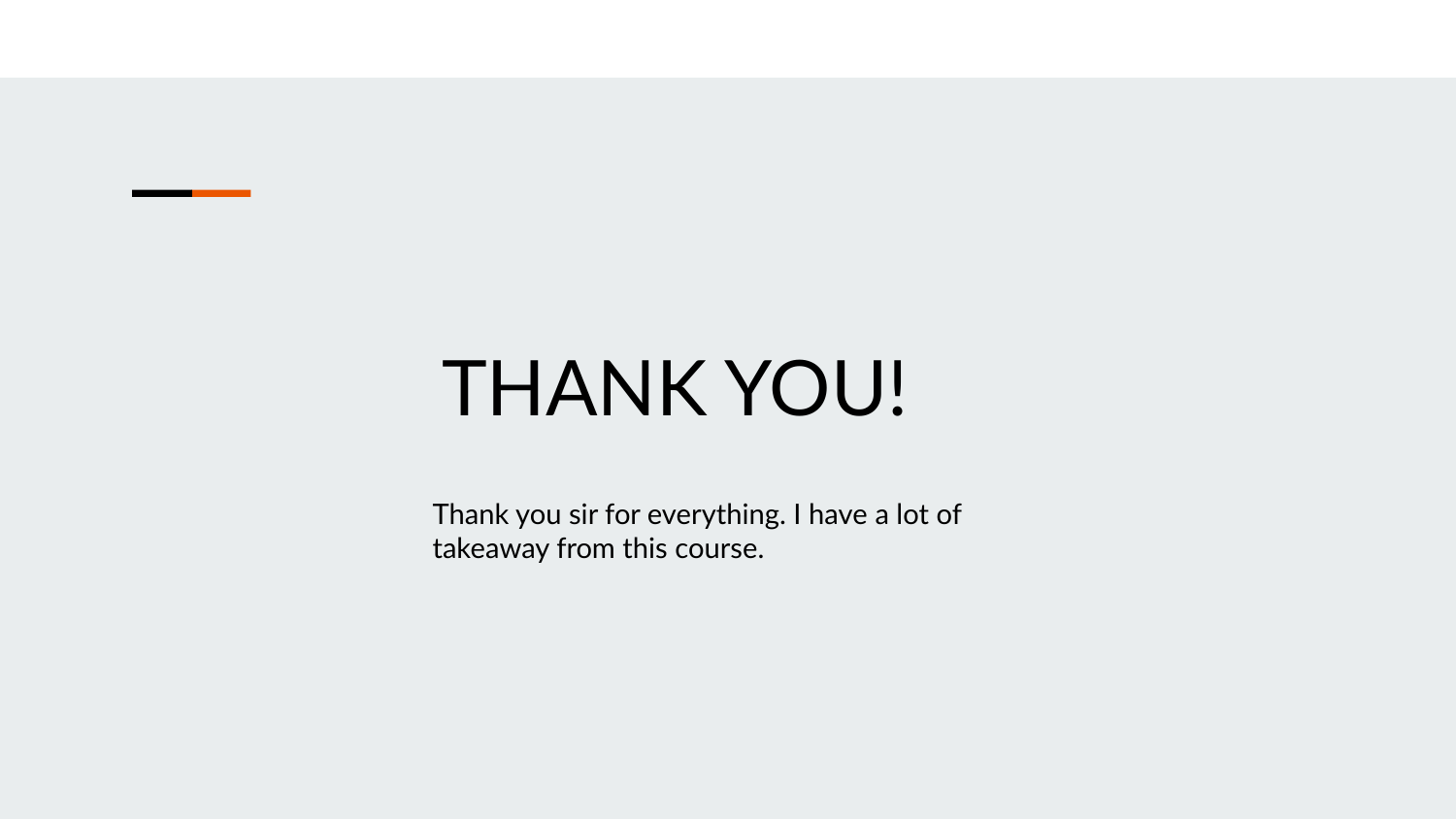

THANK YOU!
Thank you sir for everything. I have a lot of takeaway from this course.